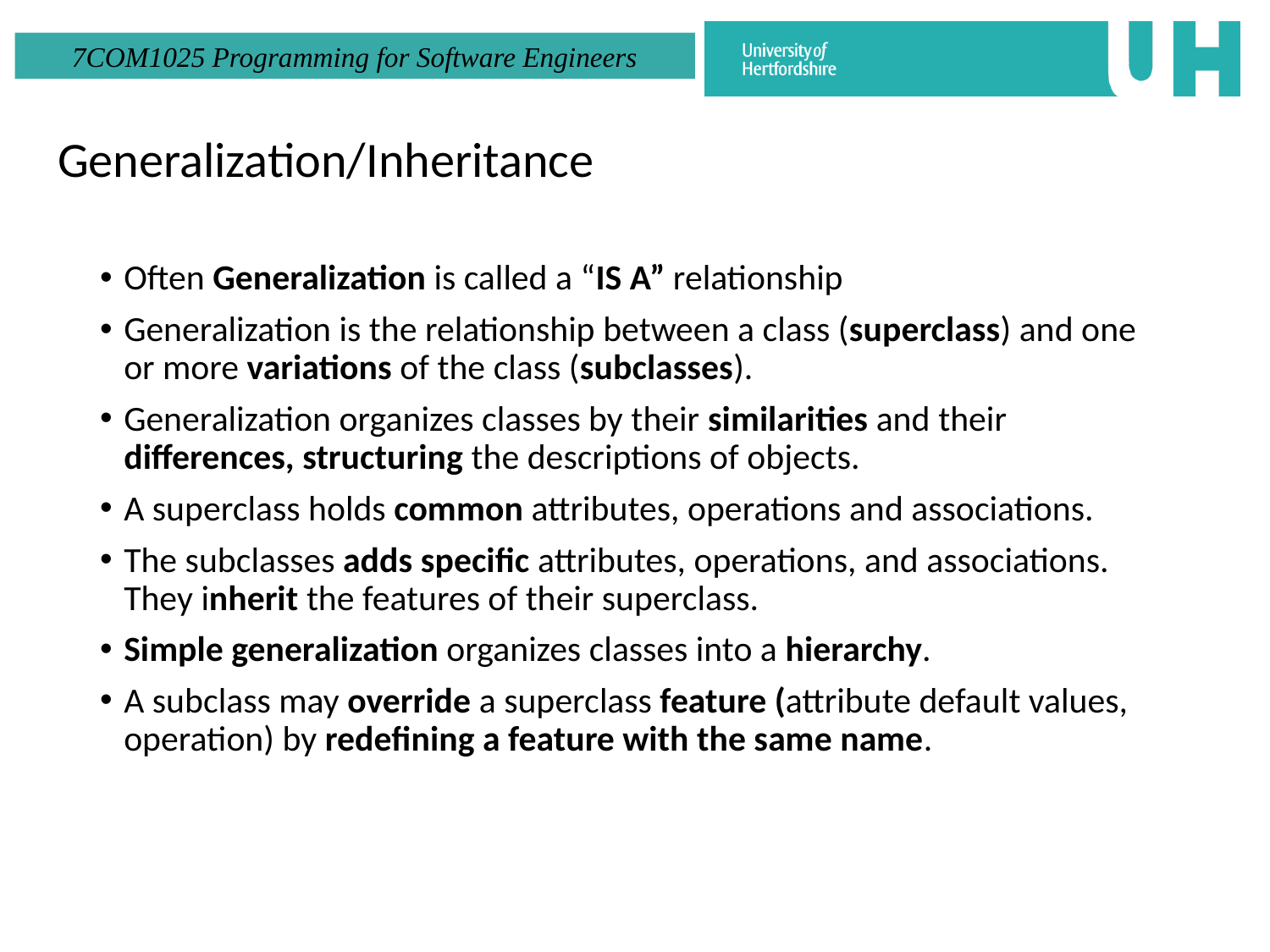

# Generalization/Inheritance
Often Generalization is called a “IS A” relationship
Generalization is the relationship between a class (superclass) and one or more variations of the class (subclasses).
Generalization organizes classes by their similarities and their differences, structuring the descriptions of objects.
A superclass holds common attributes, operations and associations.
The subclasses adds specific attributes, operations, and associations. They inherit the features of their superclass.
Simple generalization organizes classes into a hierarchy.
A subclass may override a superclass feature (attribute default values, operation) by redefining a feature with the same name.